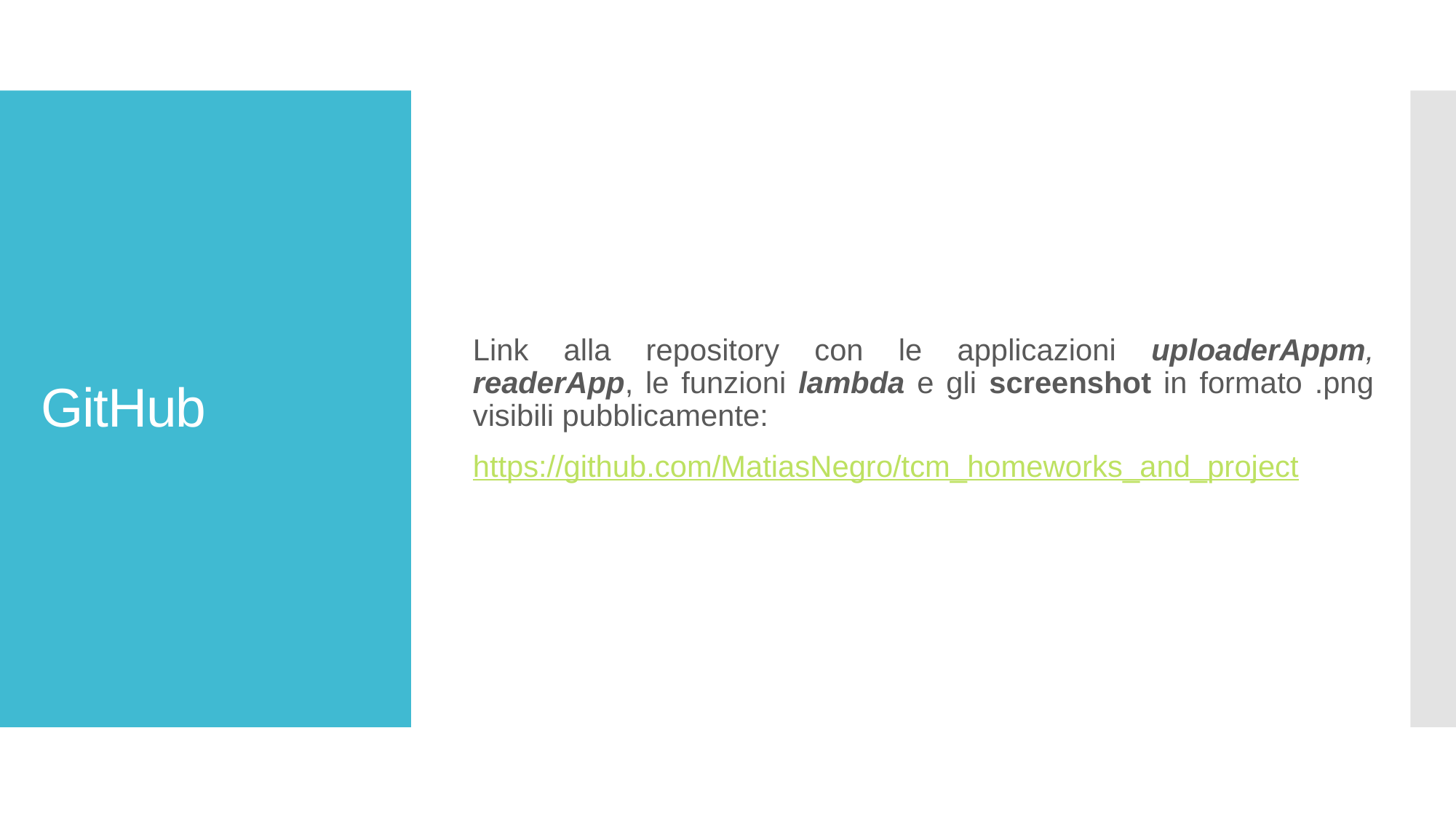

Link alla repository con le applicazioni uploaderAppm, readerApp, le funzioni lambda e gli screenshot in formato .png visibili pubblicamente:
https://github.com/MatiasNegro/tcm_homeworks_and_project
# GitHub